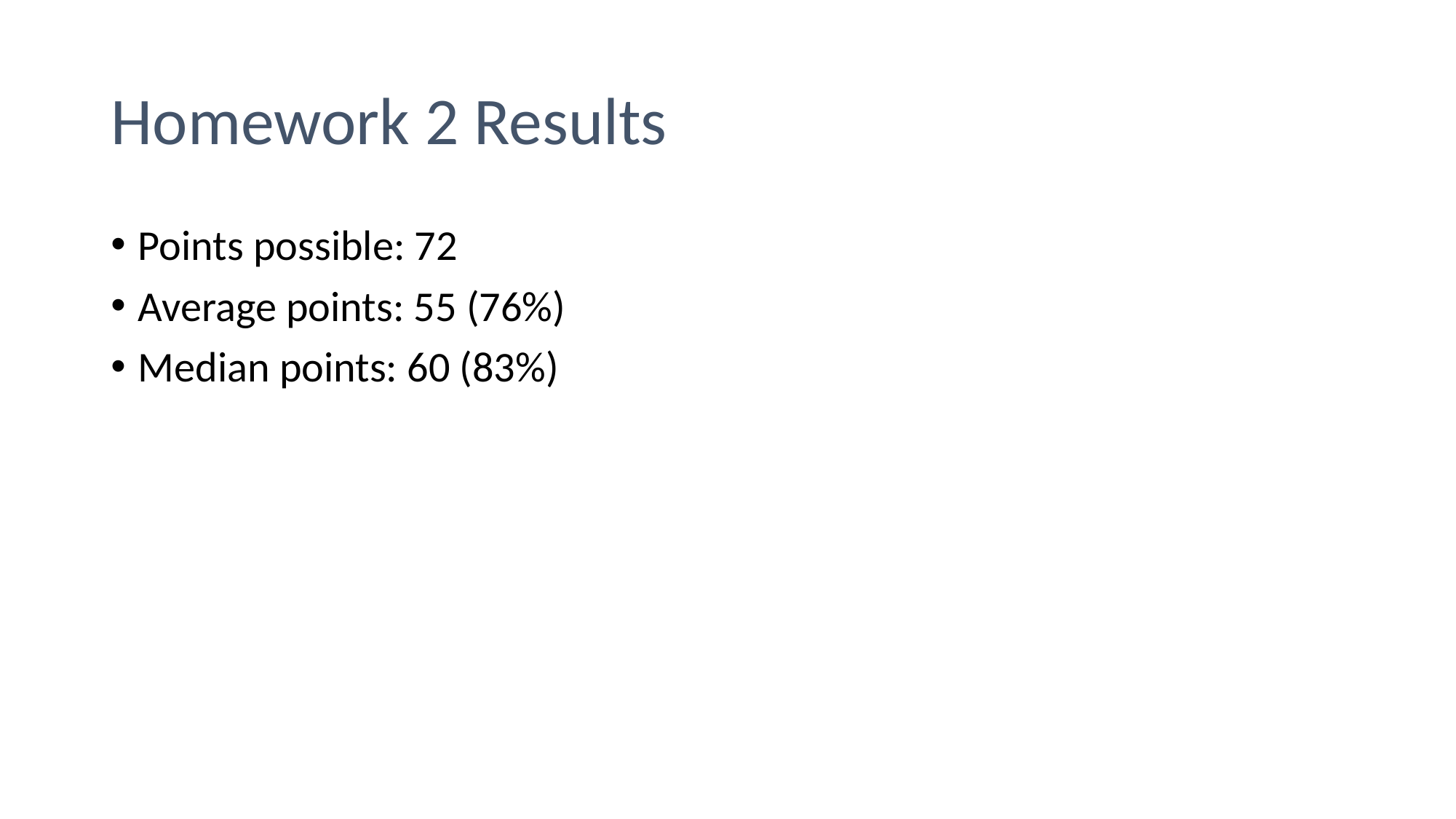

# Homework 2 Results
Points possible: 72
Average points: 55 (76%)
Median points: 60 (83%)